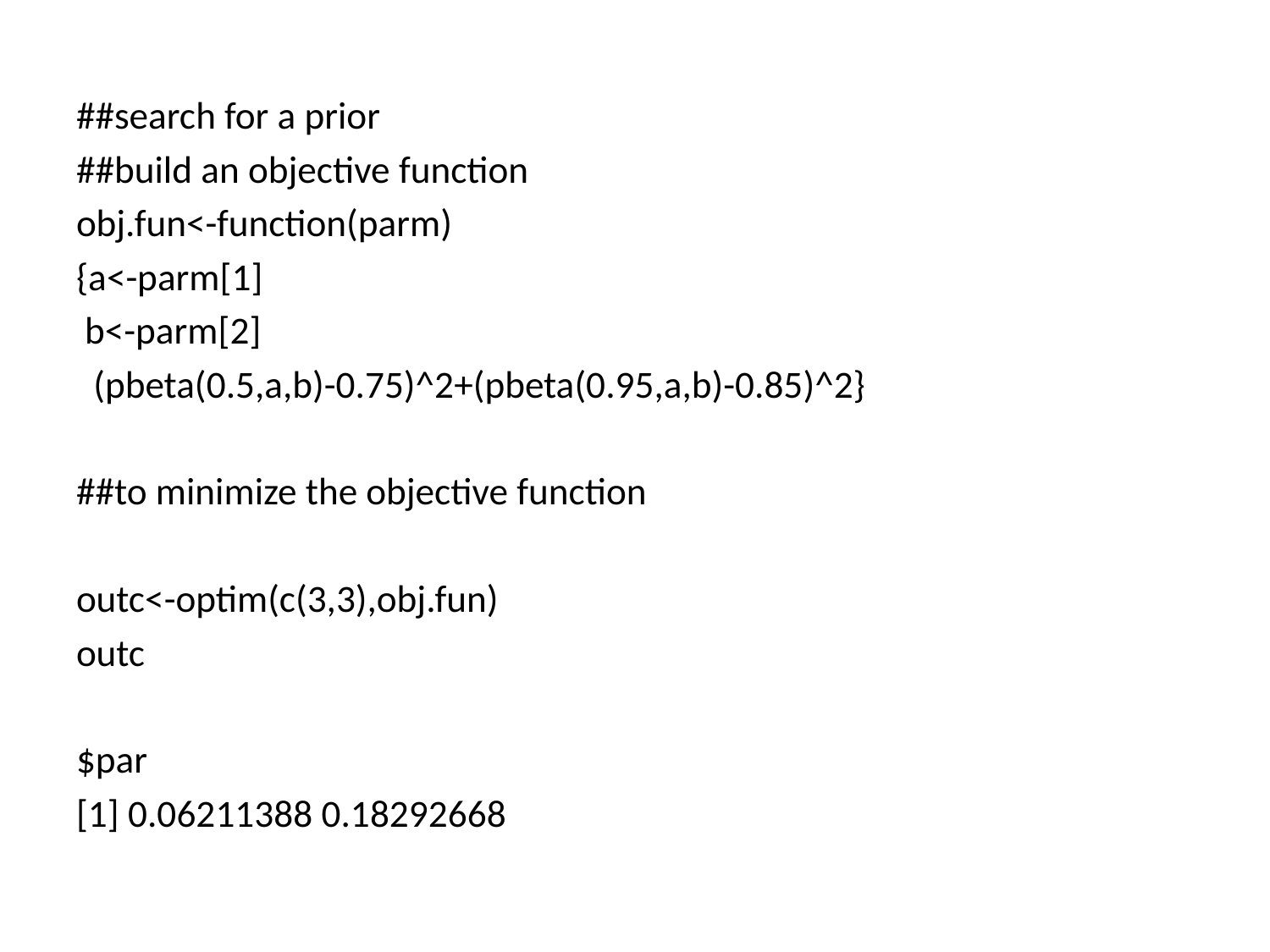

##search for a prior
##build an objective function
obj.fun<-function(parm)
{a<-parm[1]
 b<-parm[2]
  (pbeta(0.5,a,b)-0.75)^2+(pbeta(0.95,a,b)-0.85)^2}

##to minimize the objective function

outc<-optim(c(3,3),obj.fun)
outc

$par
[1] 0.06211388 0.18292668